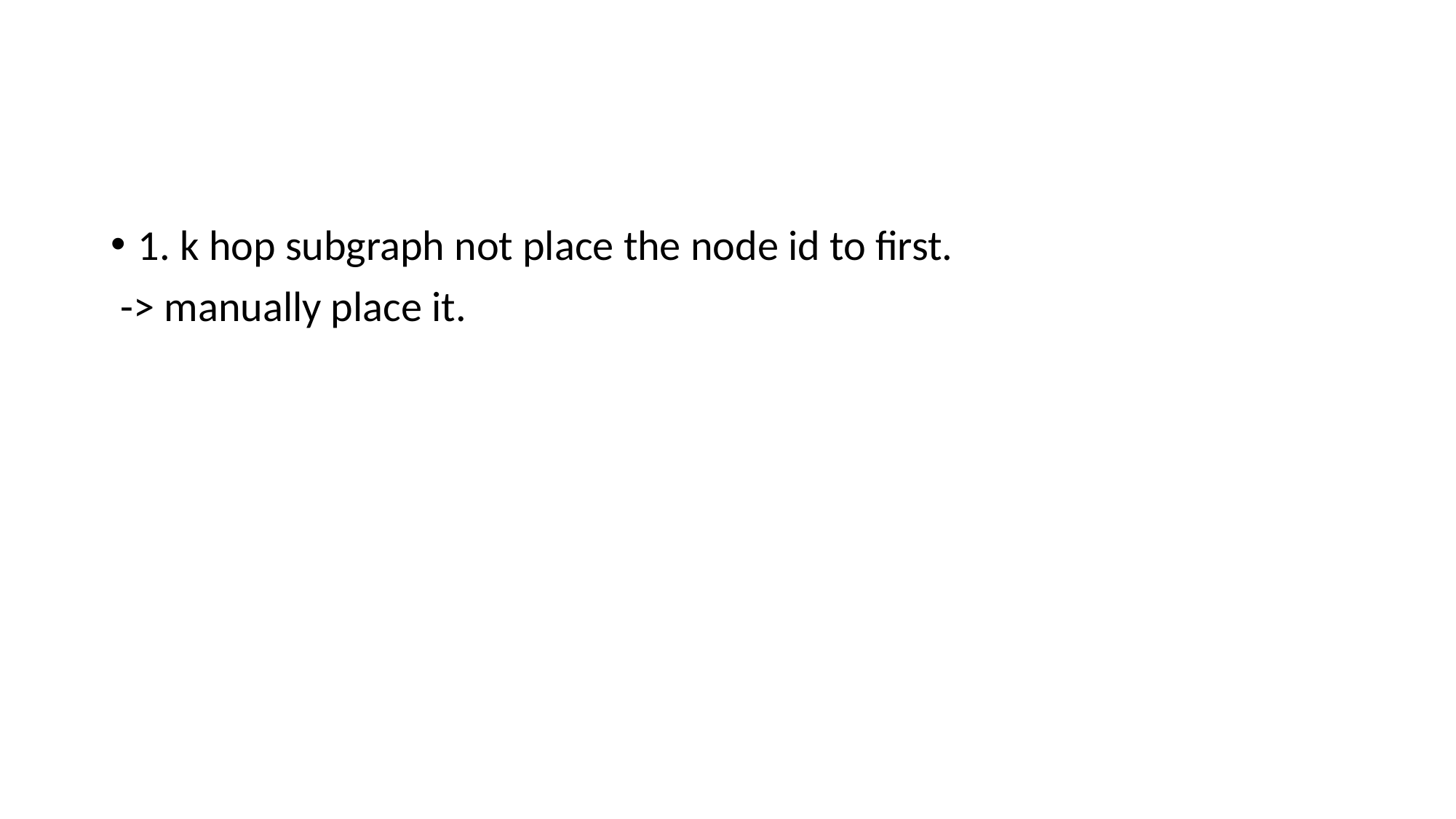

#
1. k hop subgraph not place the node id to first.
 -> manually place it.